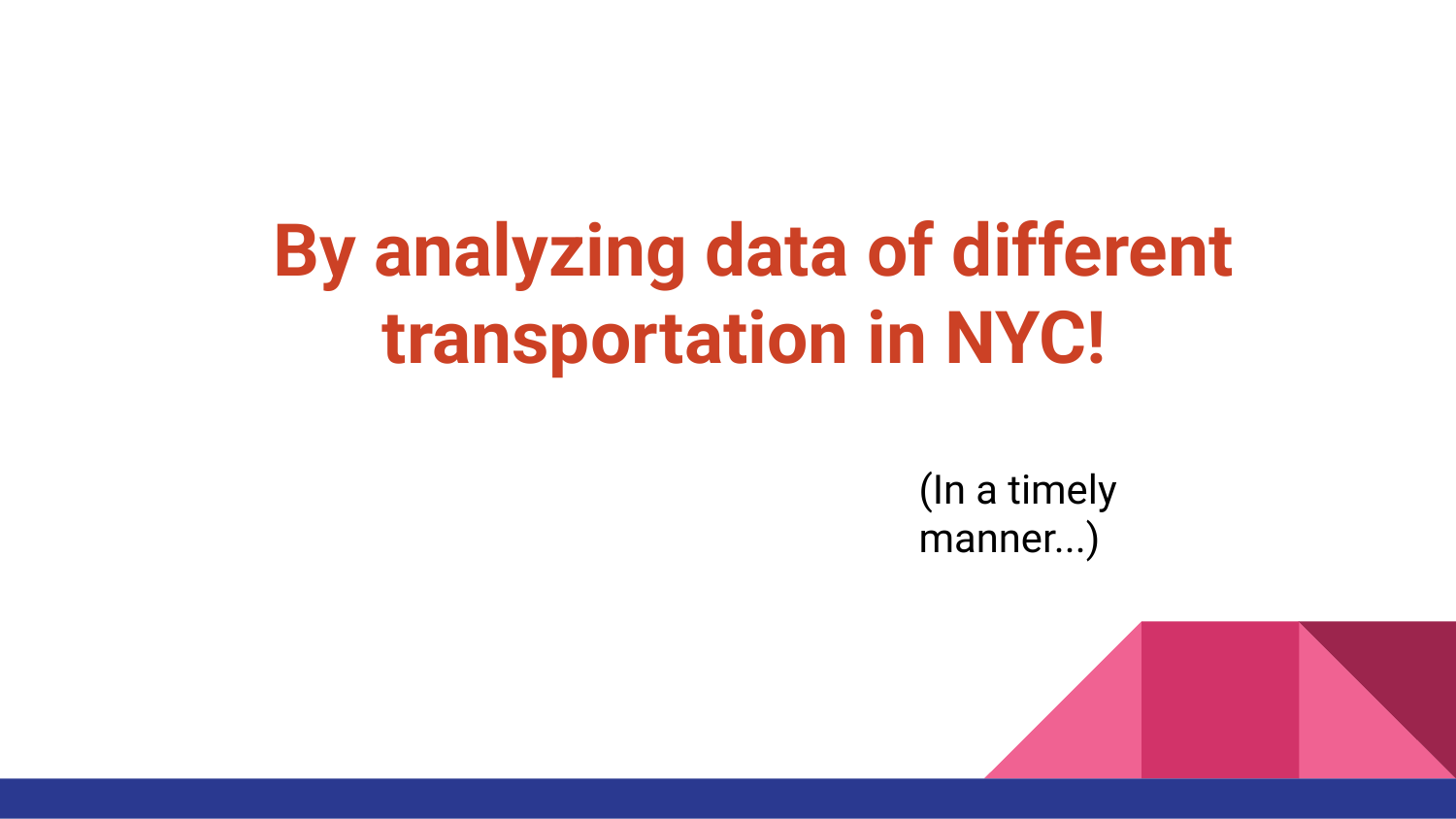

By analyzing data of different transportation in NYC!
(In a timely manner...)